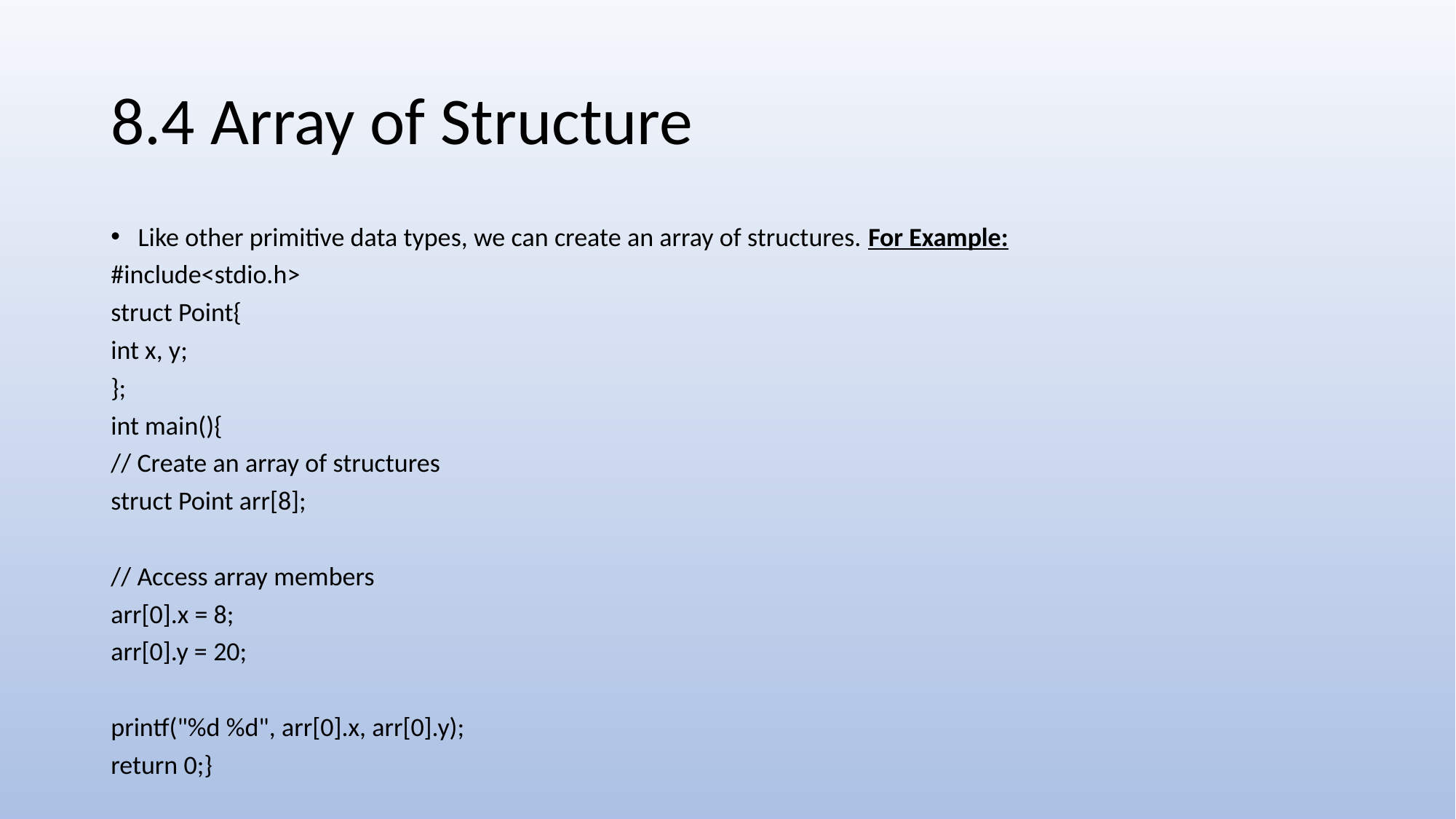

# 8.4 Array of Structure
Like other primitive data types, we can create an array of structures. For Example:
#include<stdio.h>
struct Point{
int x, y;
};
int main(){
// Create an array of structures
struct Point arr[8];

// Access array members
arr[0].x = 8;
arr[0].y = 20;

printf("%d %d", arr[0].x, arr[0].y);
return 0;}